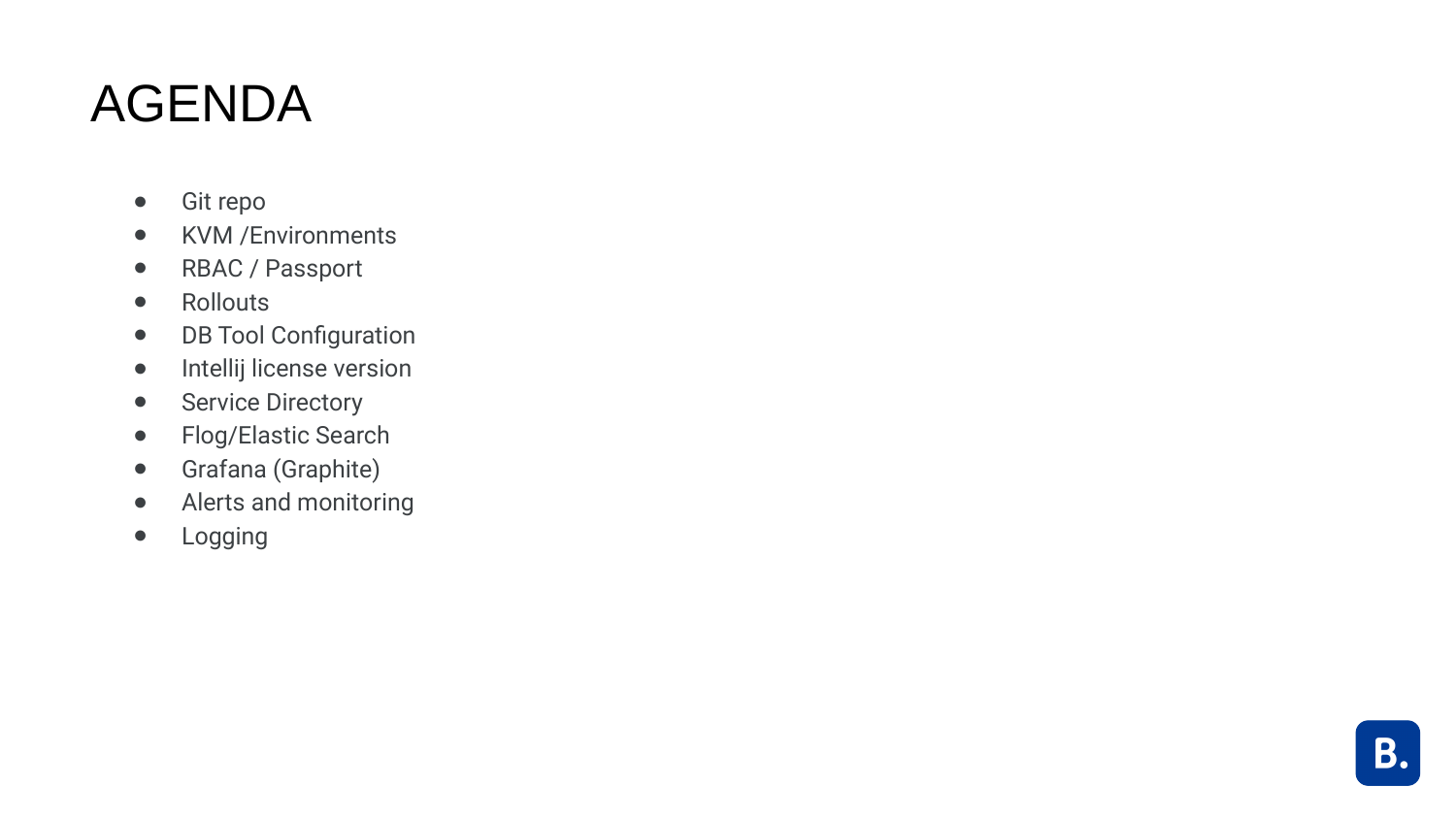

# AGENDA
Git repo
KVM /Environments
RBAC / Passport
Rollouts
DB Tool Configuration
Intellij license version
Service Directory
Flog/Elastic Search
Grafana (Graphite)
Alerts and monitoring
Logging